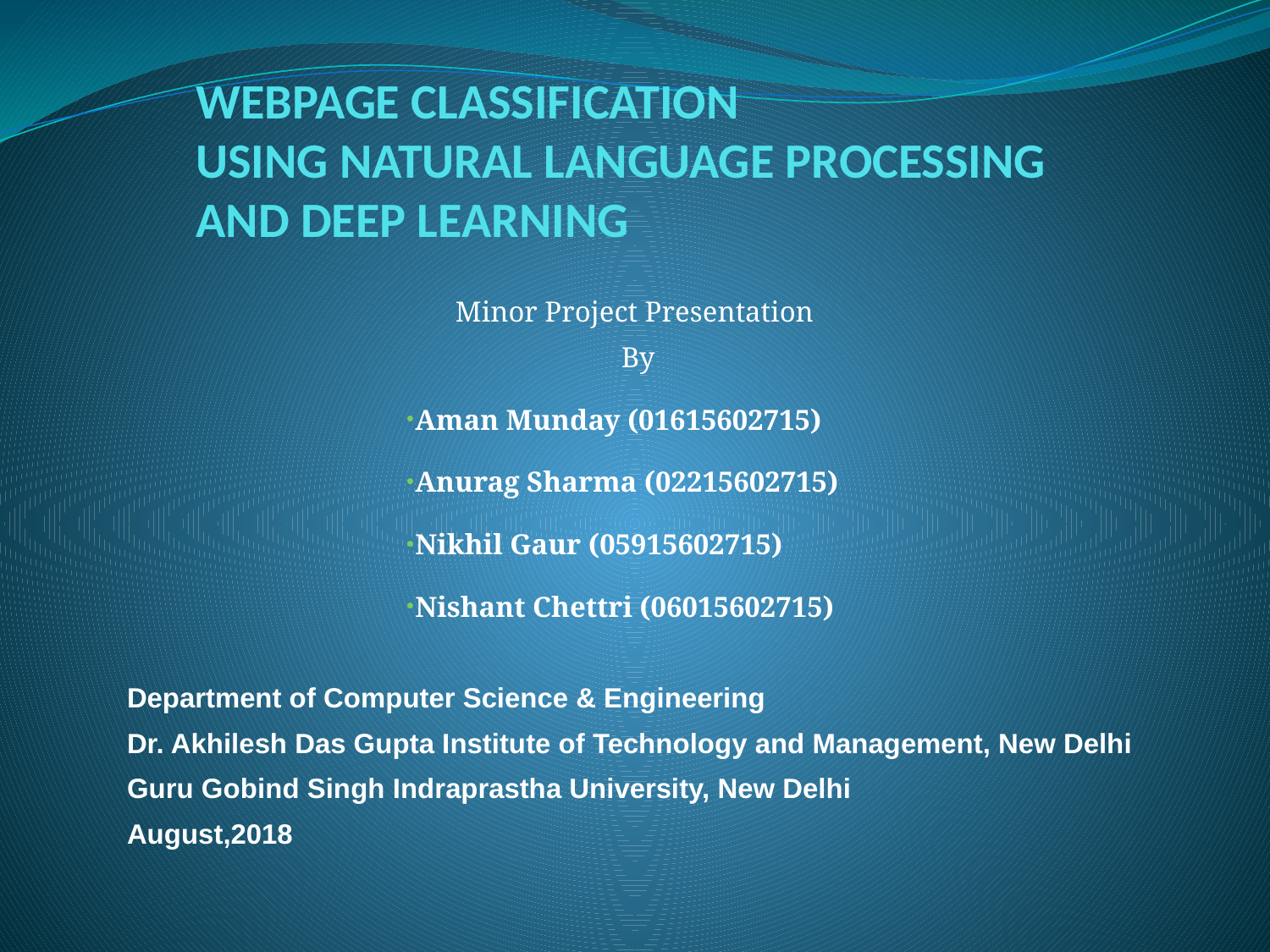

# WEBPAGE CLASSIFICATION USING NATURAL LANGUAGE PROCESSING AND DEEP LEARNING
Minor Project Presentation
By
 Aman Munday (01615602715)
 Anurag Sharma (02215602715)
 Nikhil Gaur (05915602715)
 Nishant Chettri (06015602715)

Department of Computer Science & Engineering
Dr. Akhilesh Das Gupta Institute of Technology and Management, New Delhi
Guru Gobind Singh Indraprastha University, New Delhi
August,2018